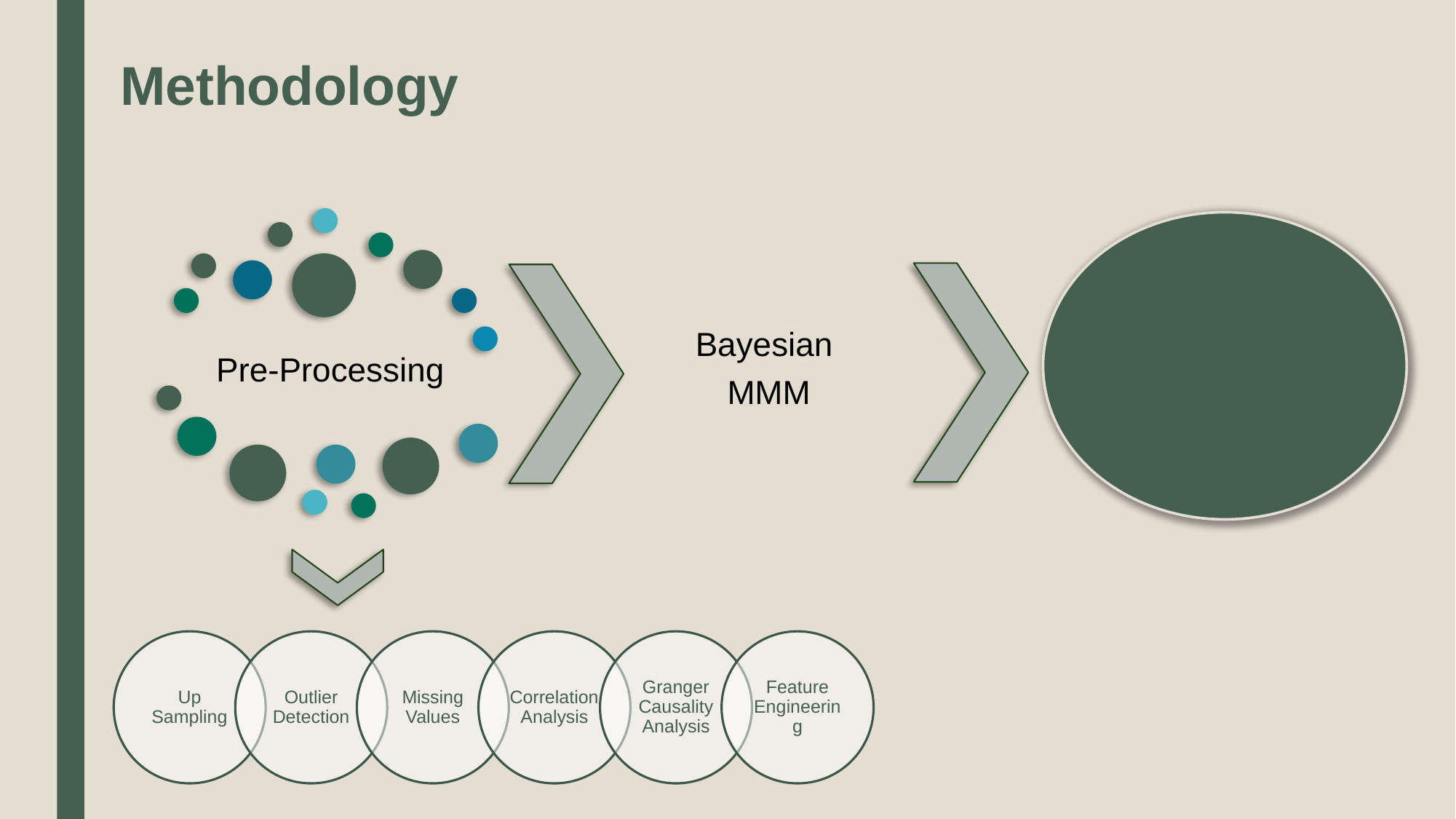

# Methodology
Pre-Processing
Bayesian
MMM
Channel Contribution
and
Budget Allocation Optimisation

Up Sampling
Outlier Detection
Missing Values
Correlation Analysis
Granger Causality Analysis
Feature Engineering